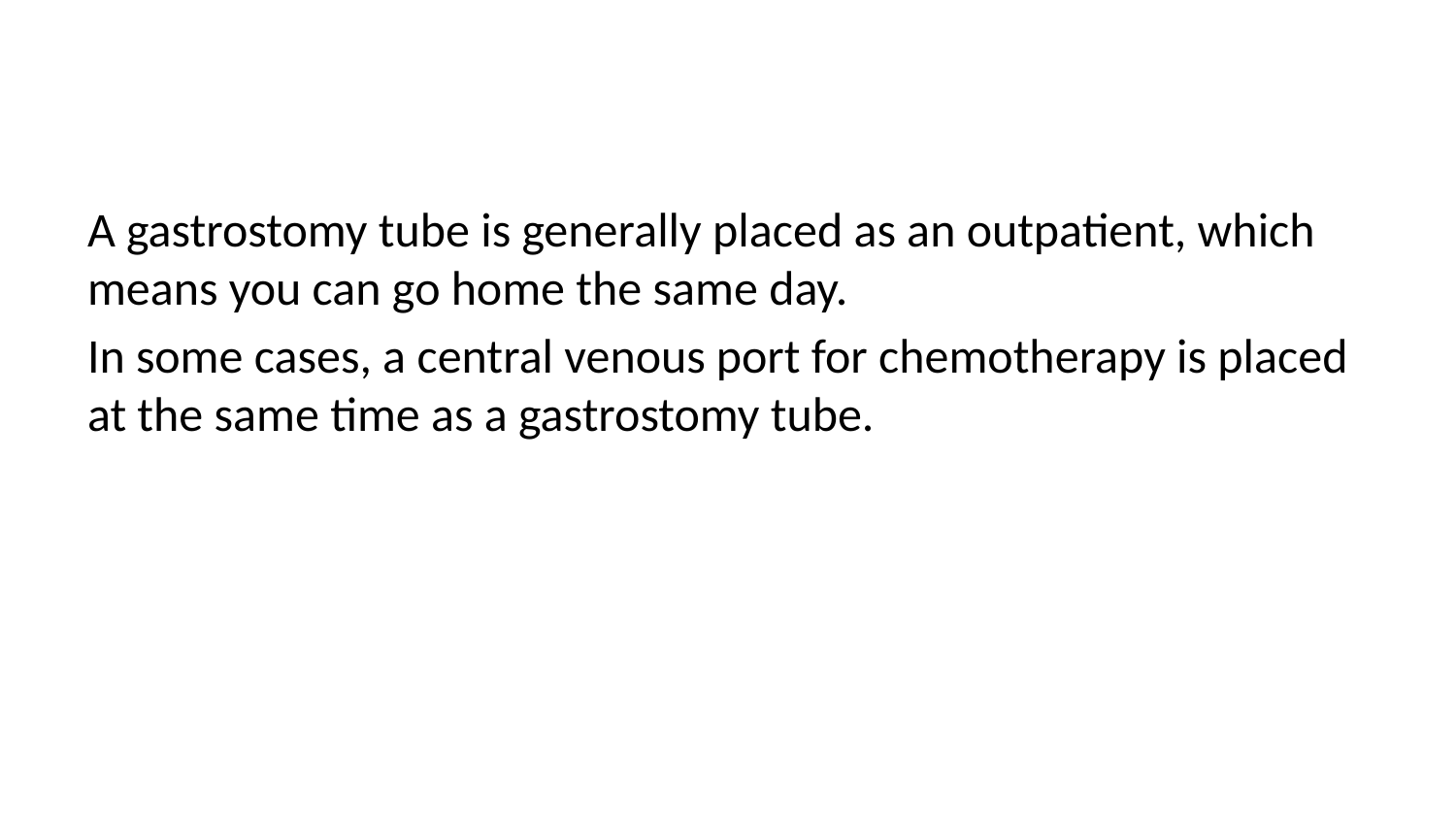

A gastrostomy tube is generally placed as an outpatient, which means you can go home the same day.
In some cases, a central venous port for chemotherapy is placed at the same time as a gastrostomy tube.